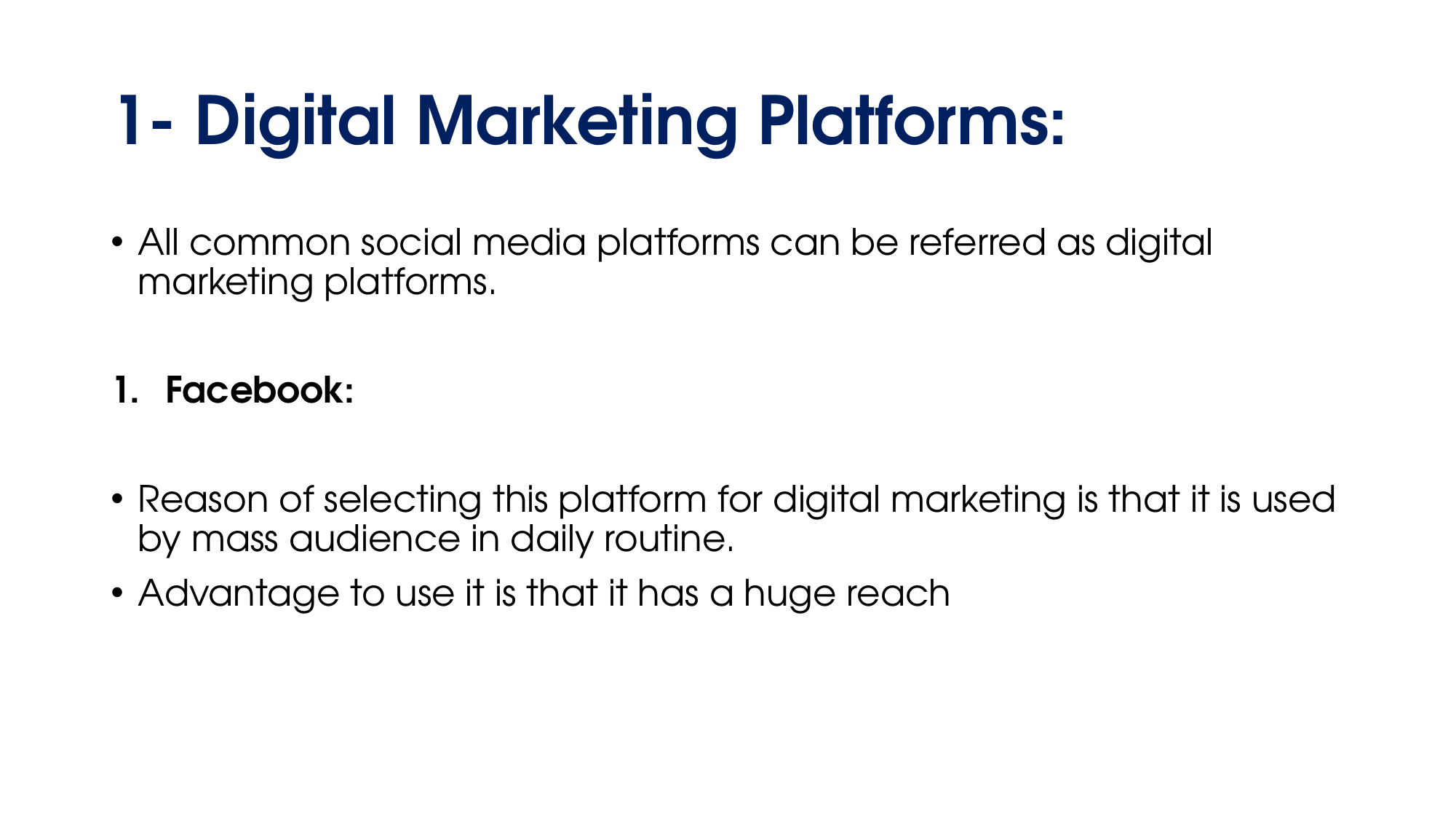

# 1- Digital Marketing Platforms:
All common social media platforms can be referred as digital marketing platforms.

Facebook:

Reason of selecting this platform for digital marketing is that it is used by mass audience in daily routine.
Advantage to use it is that it has a huge reach